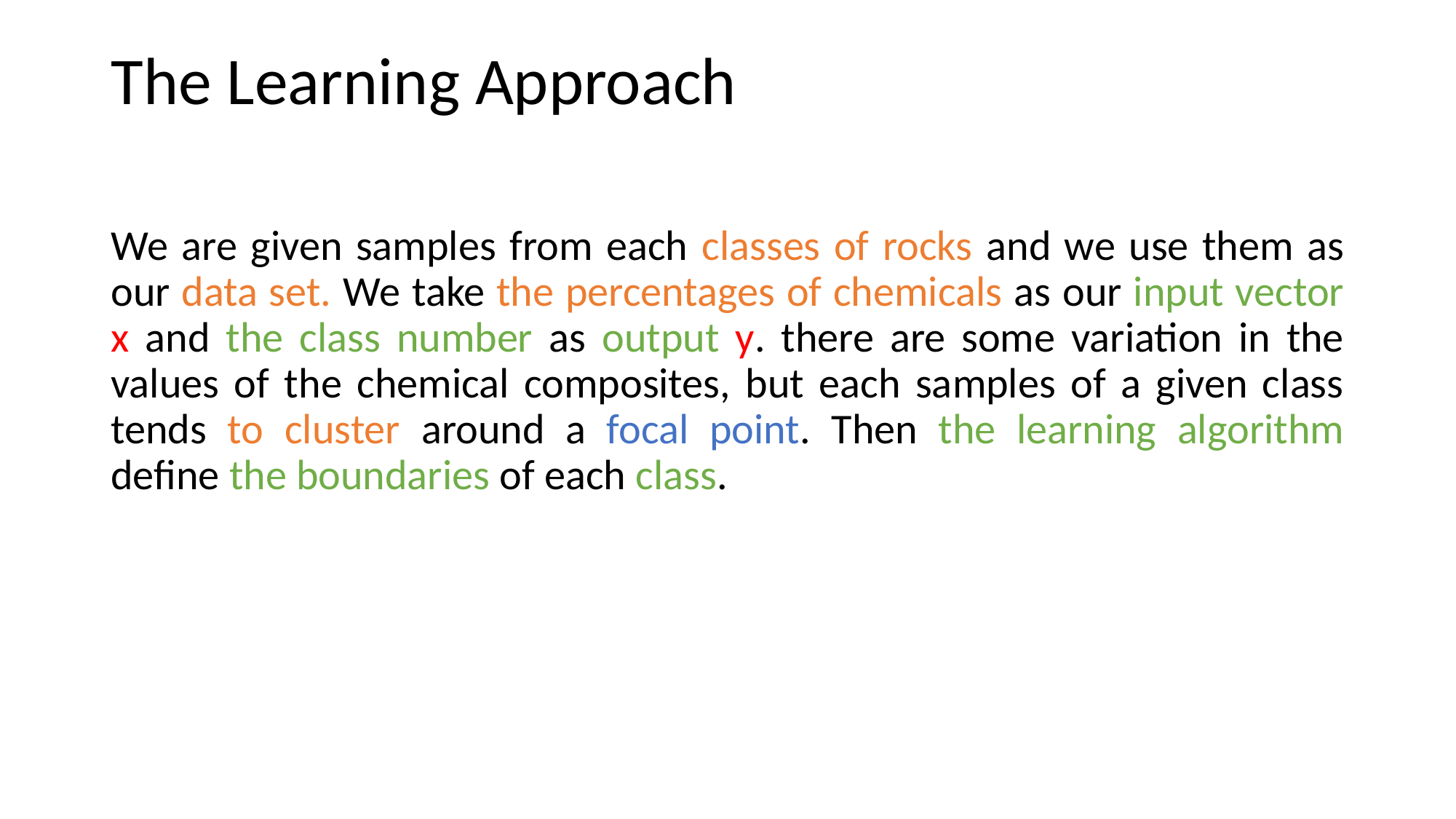

# The Learning Approach
We are given samples from each classes of rocks and we use them as our data set. We take the percentages of chemicals as our input vector x and the class number as output y. there are some variation in the values of the chemical composites, but each samples of a given class tends to cluster around a focal point. Then the learning algorithm define the boundaries of each class.